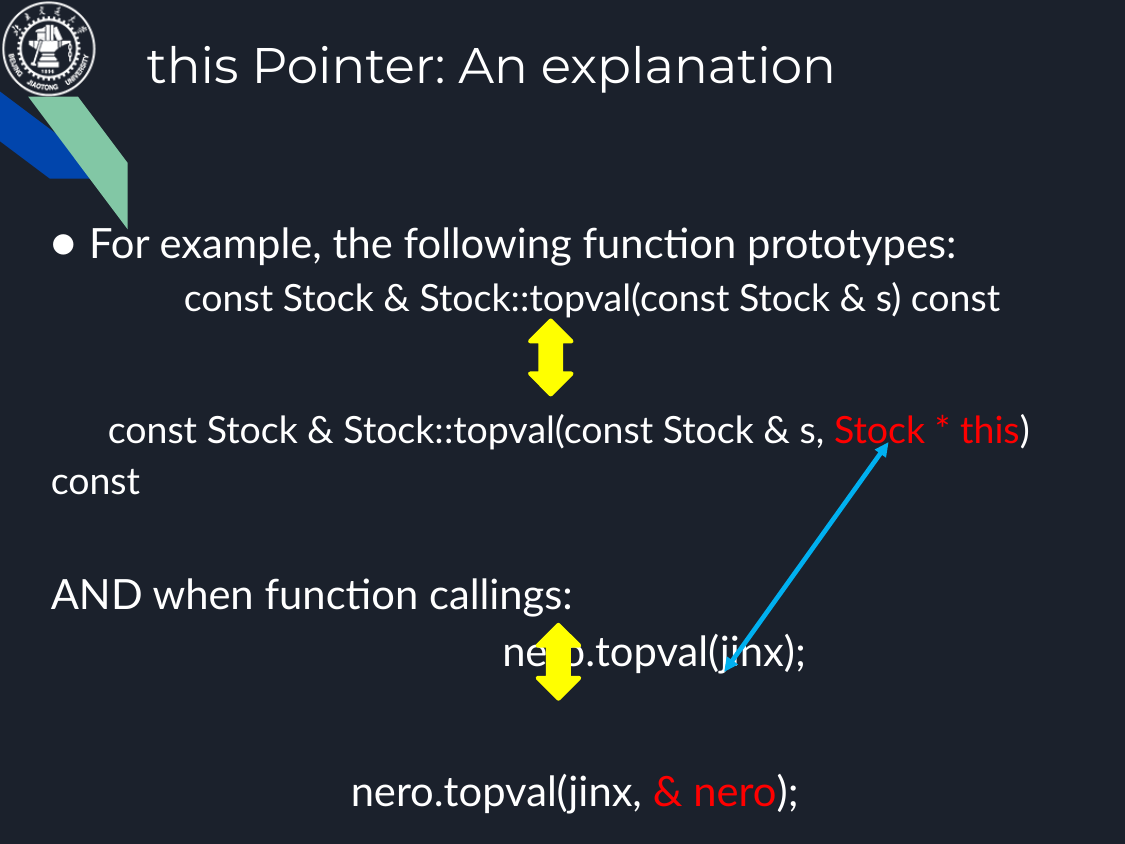

# this Pointer: An explanation
For example, the following function prototypes:
              const Stock & Stock::topval(const Stock & s) const

      const Stock & Stock::topval(const Stock & s, Stock * this) const

AND when function callings:
                                          nero.topval(jinx);

		nero.topval(jinx, & nero);